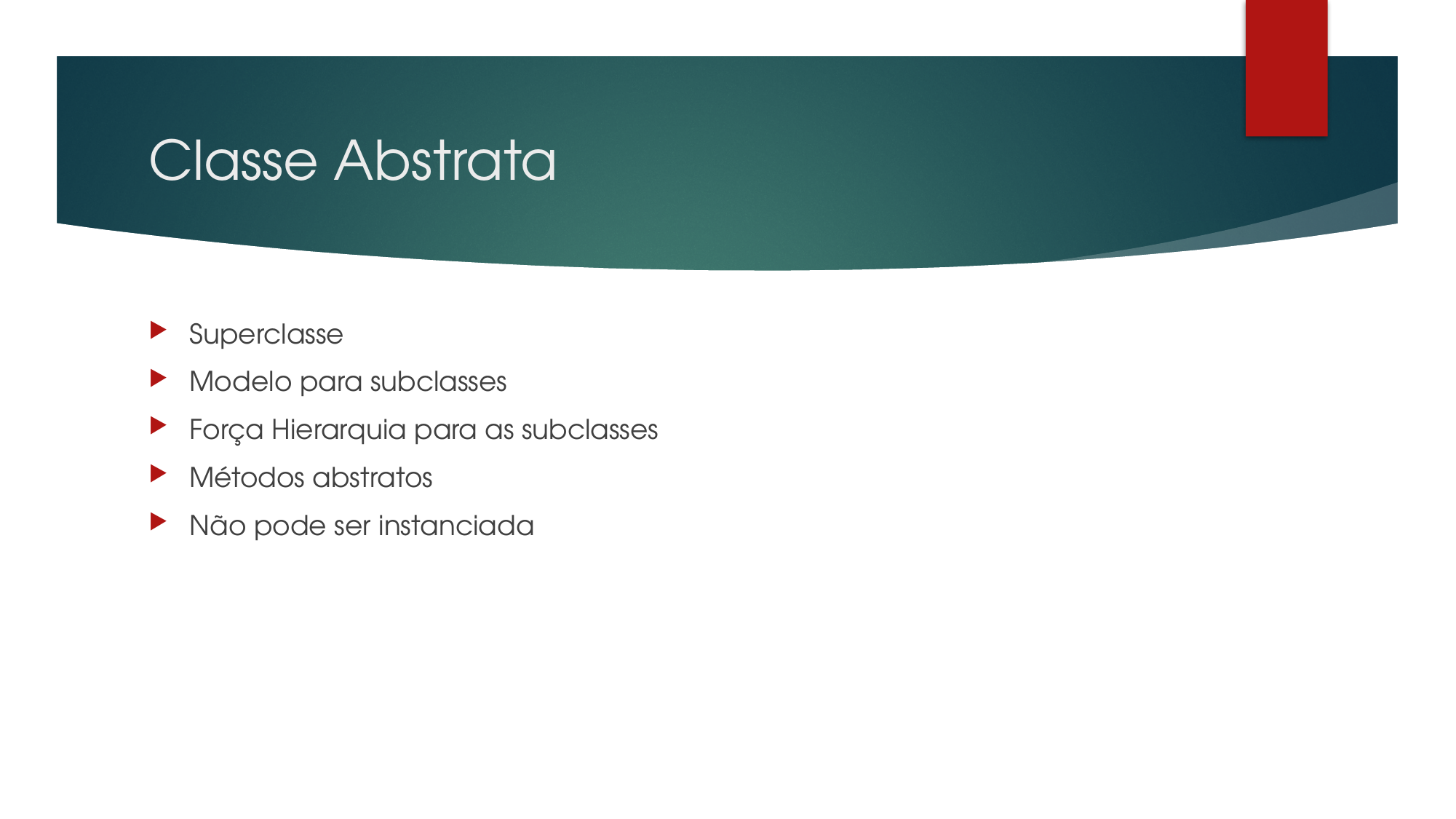

# Classe Abstrata
Superclasse
Modelo para subclasses
Força Hierarquia para as subclasses
Métodos abstratos
Não pode ser instanciada